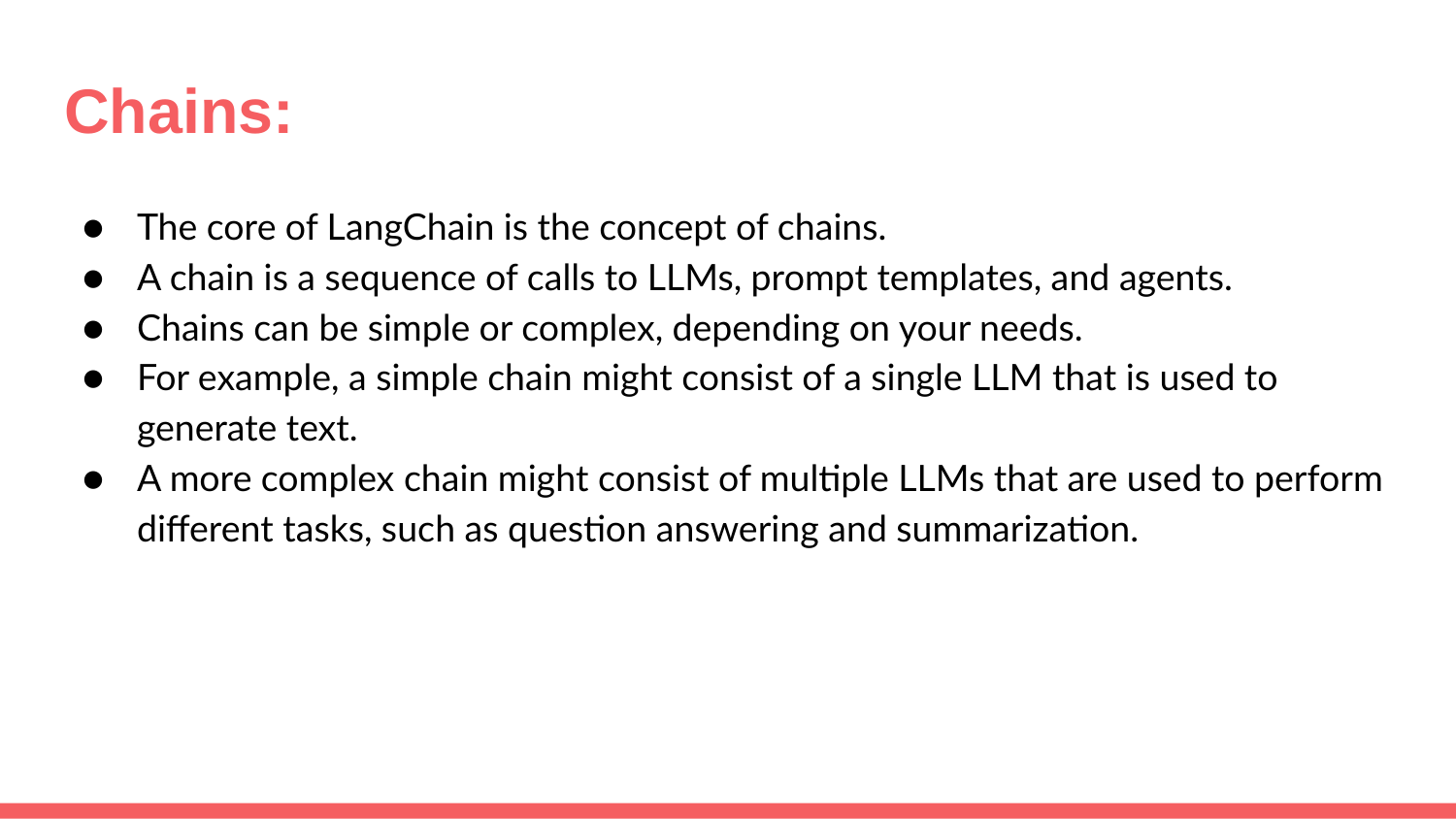

# Chains:
The core of LangChain is the concept of chains.
A chain is a sequence of calls to LLMs, prompt templates, and agents.
Chains can be simple or complex, depending on your needs.
For example, a simple chain might consist of a single LLM that is used to generate text.
A more complex chain might consist of multiple LLMs that are used to perform different tasks, such as question answering and summarization.